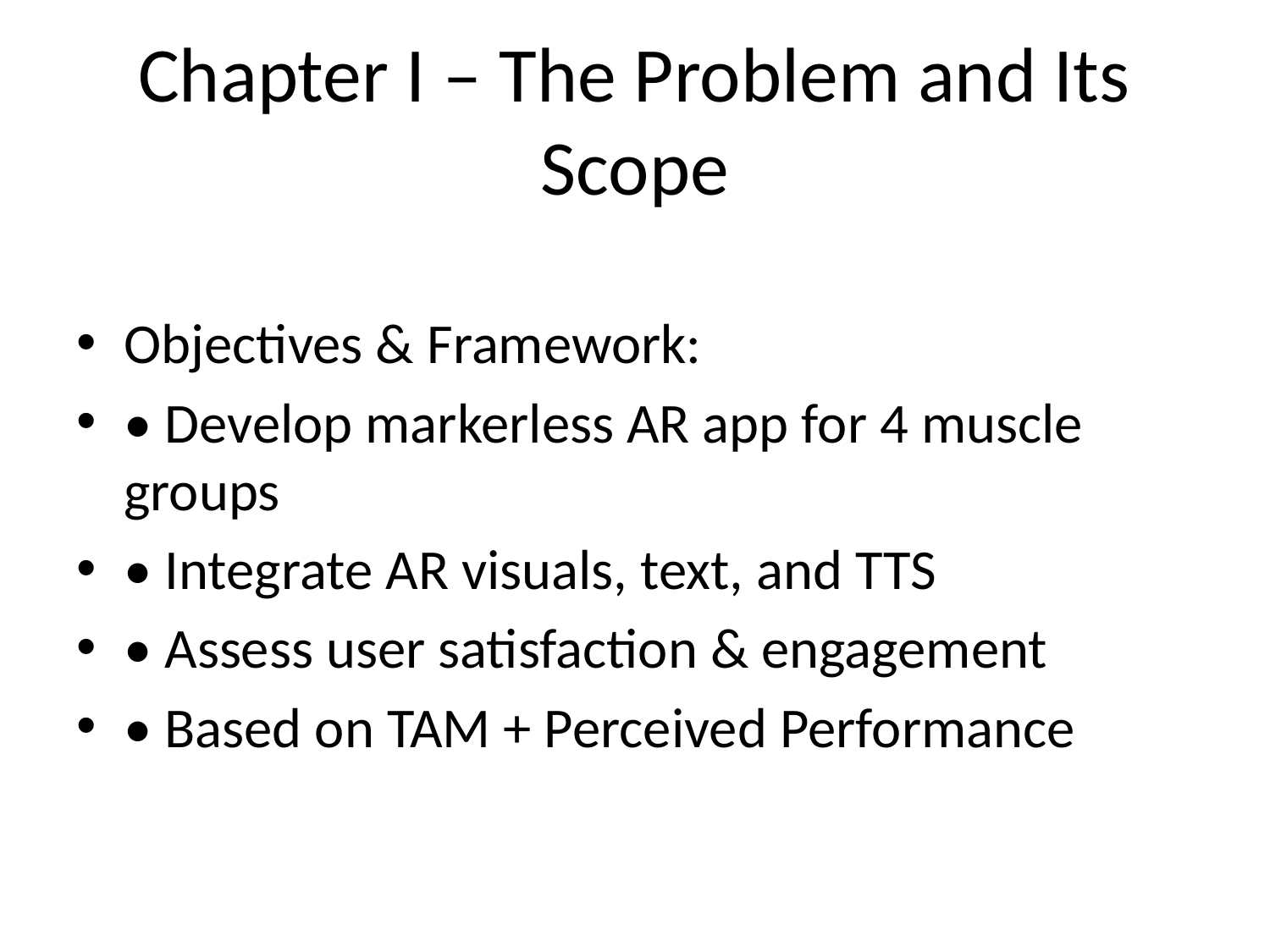

# Chapter I – The Problem and Its Scope

Objectives & Framework:
• Develop markerless AR app for 4 muscle groups
• Integrate AR visuals, text, and TTS
• Assess user satisfaction & engagement
• Based on TAM + Perceived Performance